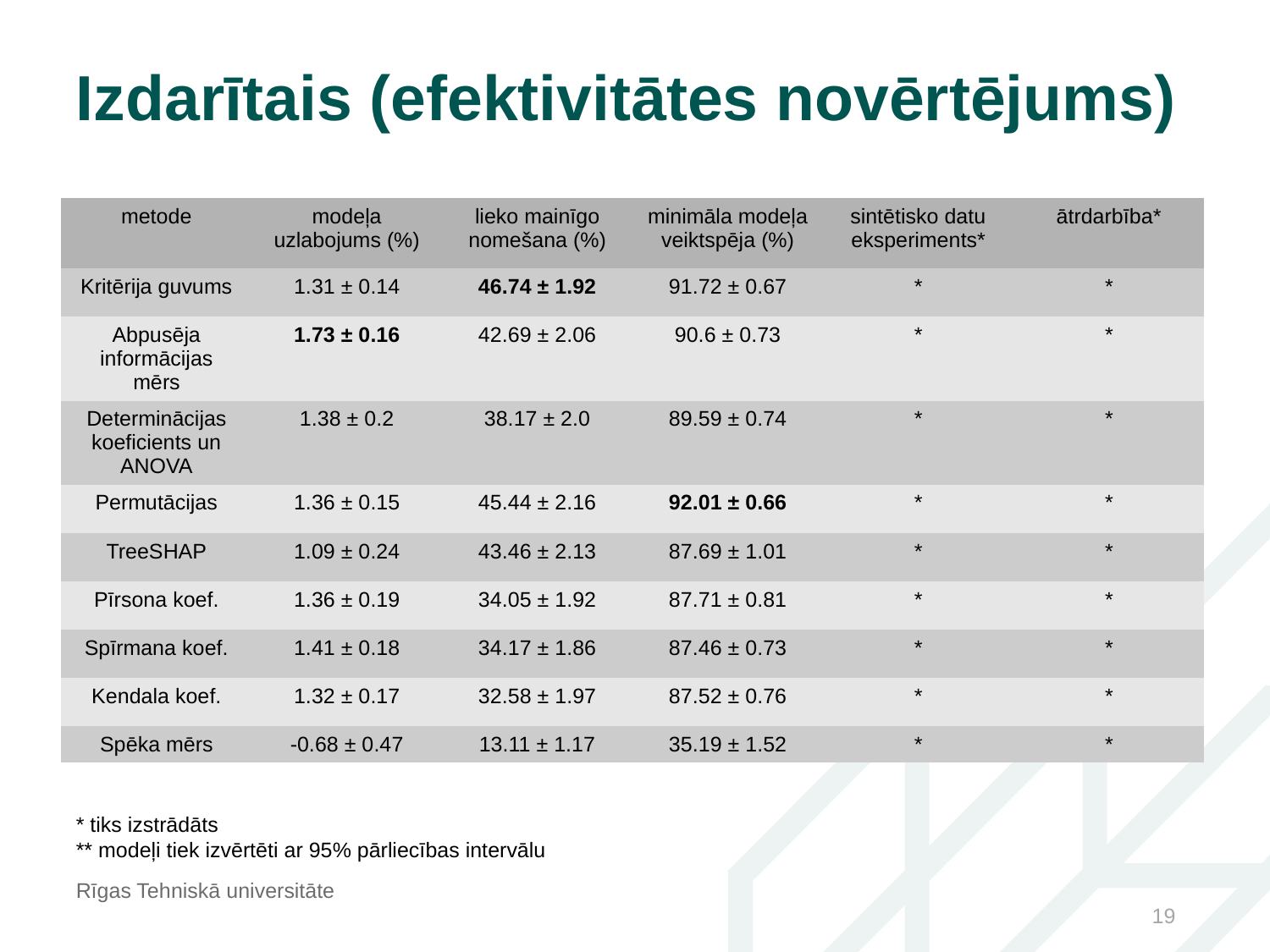

Izdarītais (efektivitātes novērtējums)

| metode | modeļa uzlabojums (%) | lieko mainīgo nomešana (%) | minimāla modeļa veiktspēja (%) | sintētisko datu eksperiments\* | ātrdarbība\* |
| --- | --- | --- | --- | --- | --- |
| Kritērija guvums | 1.31 ± 0.14 | 46.74 ± 1.92 | 91.72 ± 0.67 | \* | \* |
| Abpusēja informācijas mērs | 1.73 ± 0.16 | 42.69 ± 2.06 | 90.6 ± 0.73 | \* | \* |
| Determinācijas koeficients un ANOVA | 1.38 ± 0.2 | 38.17 ± 2.0 | 89.59 ± 0.74 | \* | \* |
| Permutācijas | 1.36 ± 0.15 | 45.44 ± 2.16 | 92.01 ± 0.66 | \* | \* |
| TreeSHAP | 1.09 ± 0.24 | 43.46 ± 2.13 | 87.69 ± 1.01 | \* | \* |
| Pīrsona koef. | 1.36 ± 0.19 | 34.05 ± 1.92 | 87.71 ± 0.81 | \* | \* |
| Spīrmana koef. | 1.41 ± 0.18 | 34.17 ± 1.86 | 87.46 ± 0.73 | \* | \* |
| Kendala koef. | 1.32 ± 0.17 | 32.58 ± 1.97 | 87.52 ± 0.76 | \* | \* |
| Spēka mērs | -0.68 ± 0.47 | 13.11 ± 1.17 | 35.19 ± 1.52 | \* | \* |
* tiks izstrādāts
** modeļi tiek izvērtēti ar 95% pārliecības intervālu
Rīgas Tehniskā universitāte